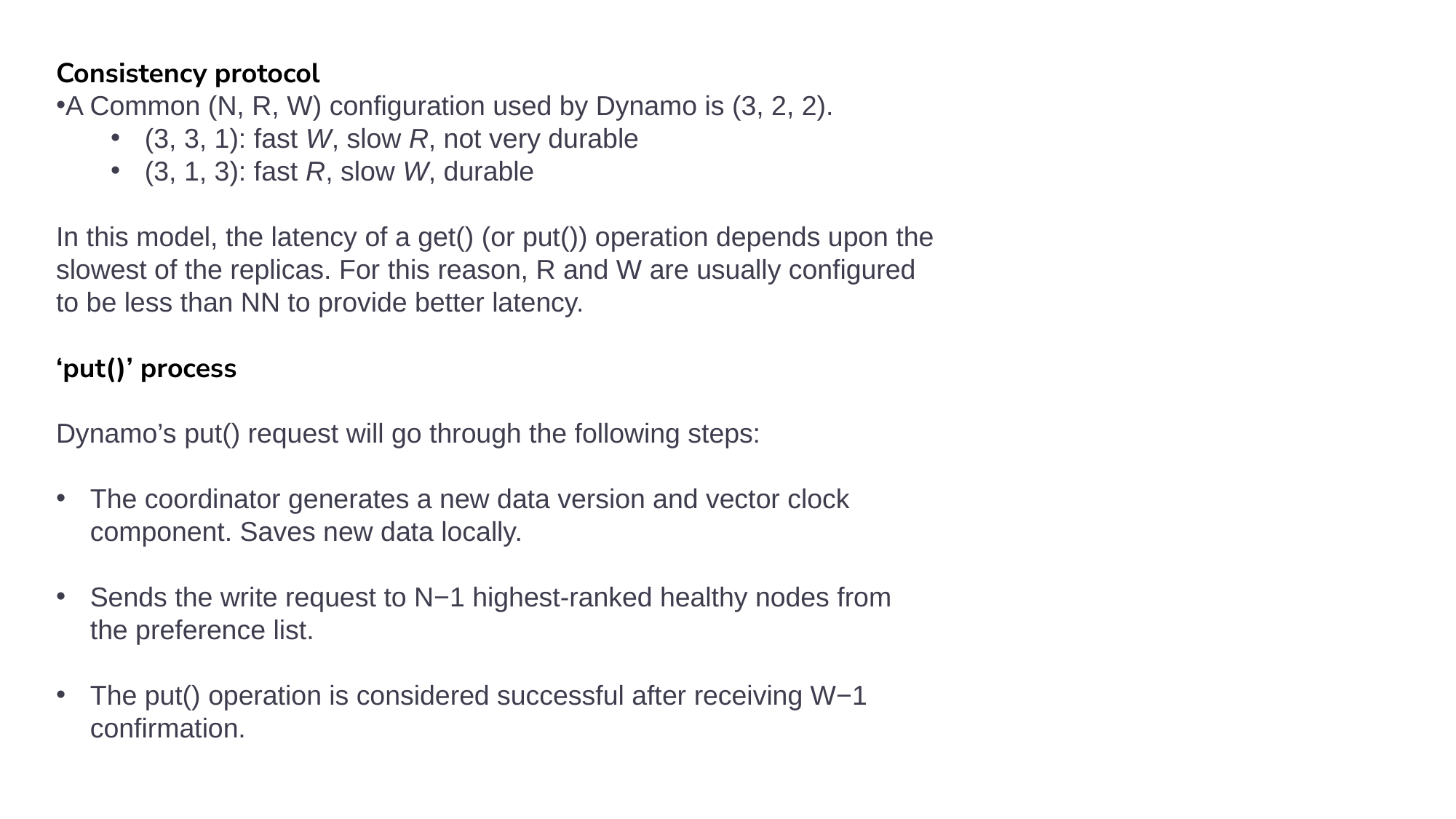

Consistency protocol
A Common (N, R, W) configuration used by Dynamo is (3, 2, 2).
(3, 3, 1): fast W, slow R, not very durable
(3, 1, 3): fast R, slow W, durable

In this model, the latency of a get() (or put()) operation depends upon the slowest of the replicas. For this reason, R and W are usually configured to be less than NN to provide better latency.

‘put()’ process

Dynamo’s put() request will go through the following steps:

The coordinator generates a new data version and vector clock component. Saves new data locally.

Sends the write request to N−1 highest-ranked healthy nodes from the preference list.

The put() operation is considered successful after receiving W−1 confirmation.